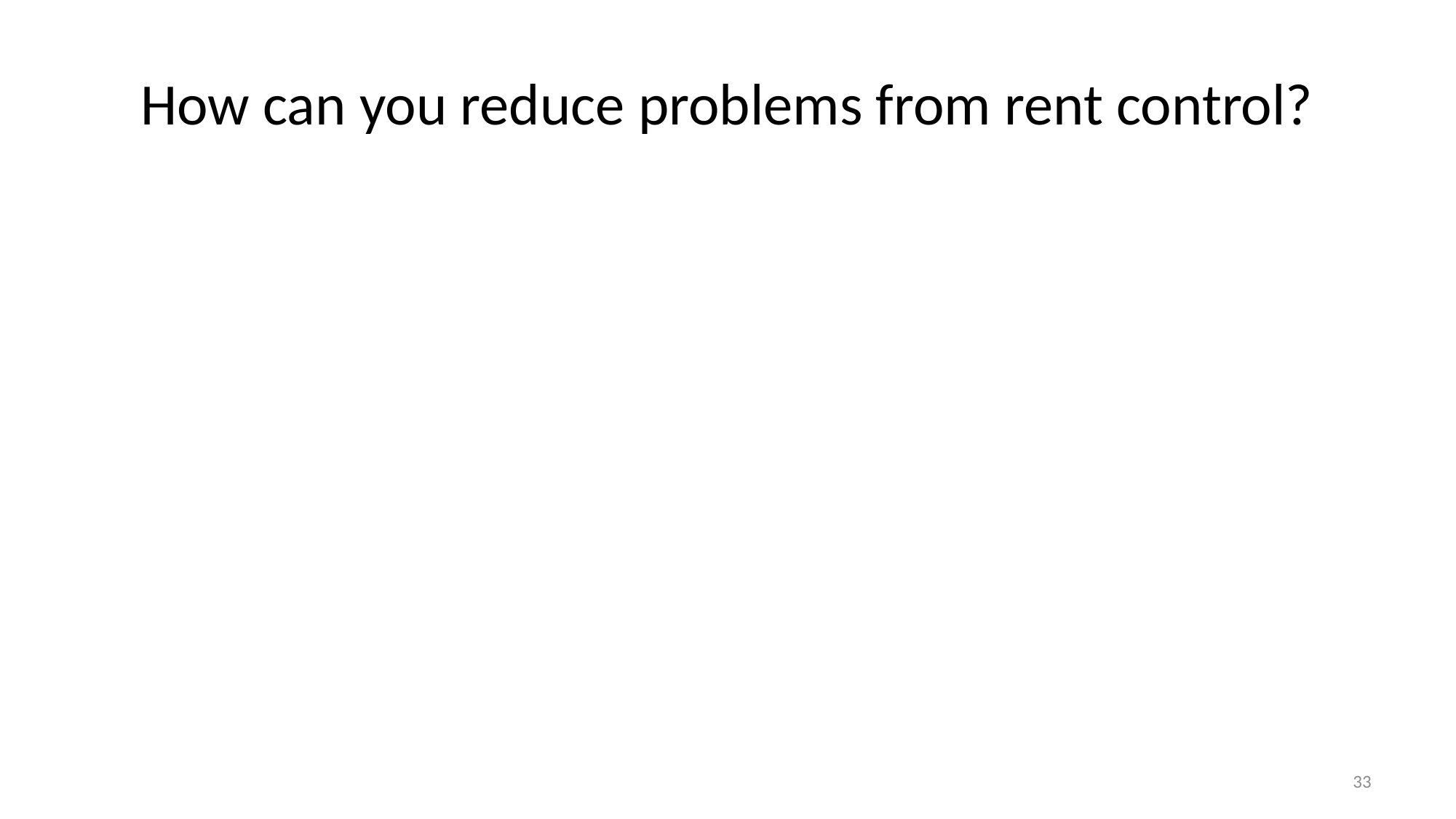

# How can you reduce problems from rent control?

33